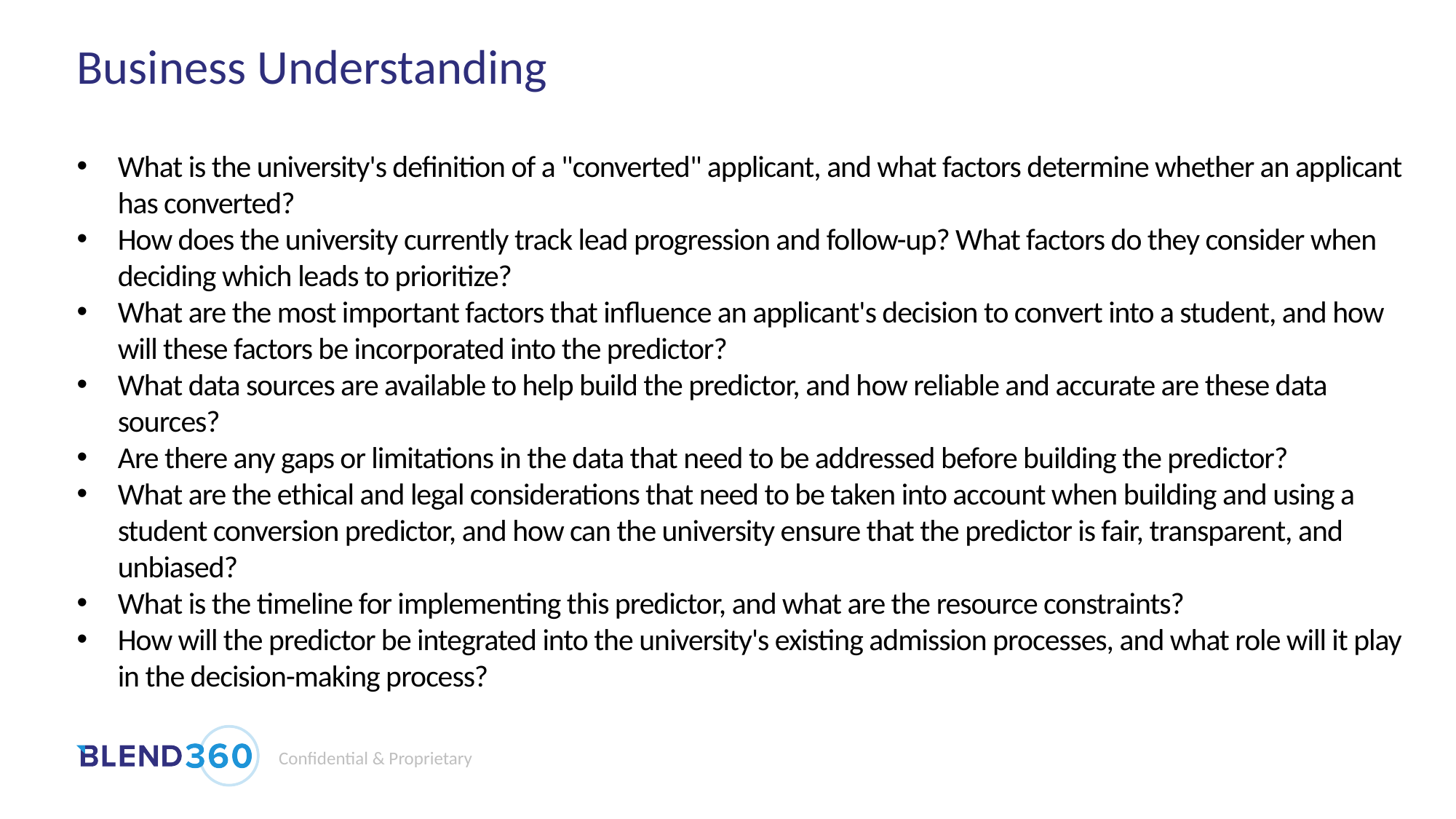

# Business Understanding
What is the university's definition of a "converted" applicant, and what factors determine whether an applicant has converted?
How does the university currently track lead progression and follow-up? What factors do they consider when deciding which leads to prioritize?
What are the most important factors that influence an applicant's decision to convert into a student, and how will these factors be incorporated into the predictor?
What data sources are available to help build the predictor, and how reliable and accurate are these data sources?
Are there any gaps or limitations in the data that need to be addressed before building the predictor?
What are the ethical and legal considerations that need to be taken into account when building and using a student conversion predictor, and how can the university ensure that the predictor is fair, transparent, and unbiased?
What is the timeline for implementing this predictor, and what are the resource constraints?
How will the predictor be integrated into the university's existing admission processes, and what role will it play in the decision-making process?